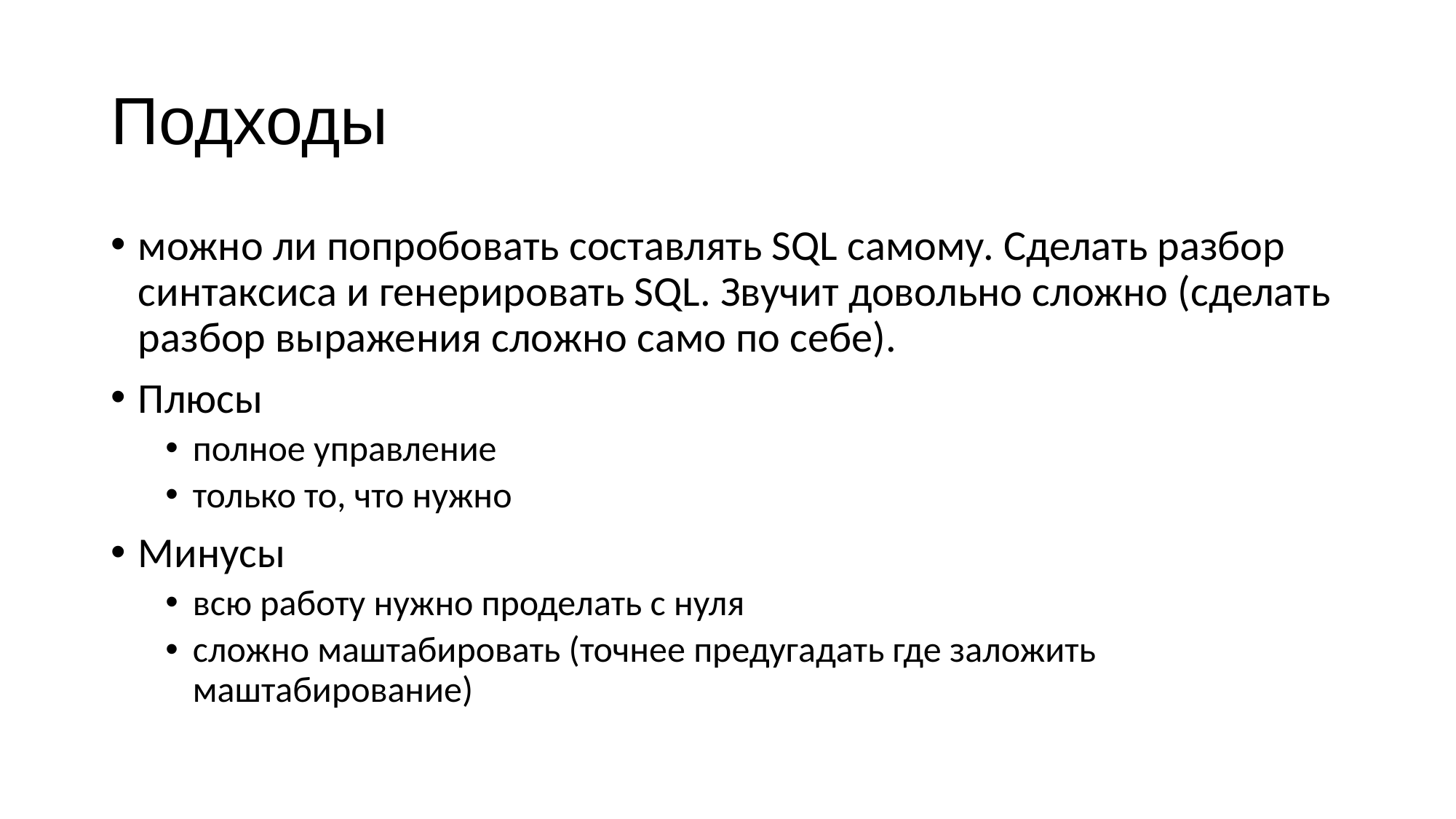

# Подходы
можно ли попробовать составлять SQL самому. Сделать разбор синтаксиса и генерировать SQL. Звучит довольно сложно (сделать разбор выражения сложно само по себе).
Плюсы
полное управление
только то, что нужно
Минусы
всю работу нужно проделать с нуля
сложно маштабировать (точнее предугадать где заложить маштабирование)